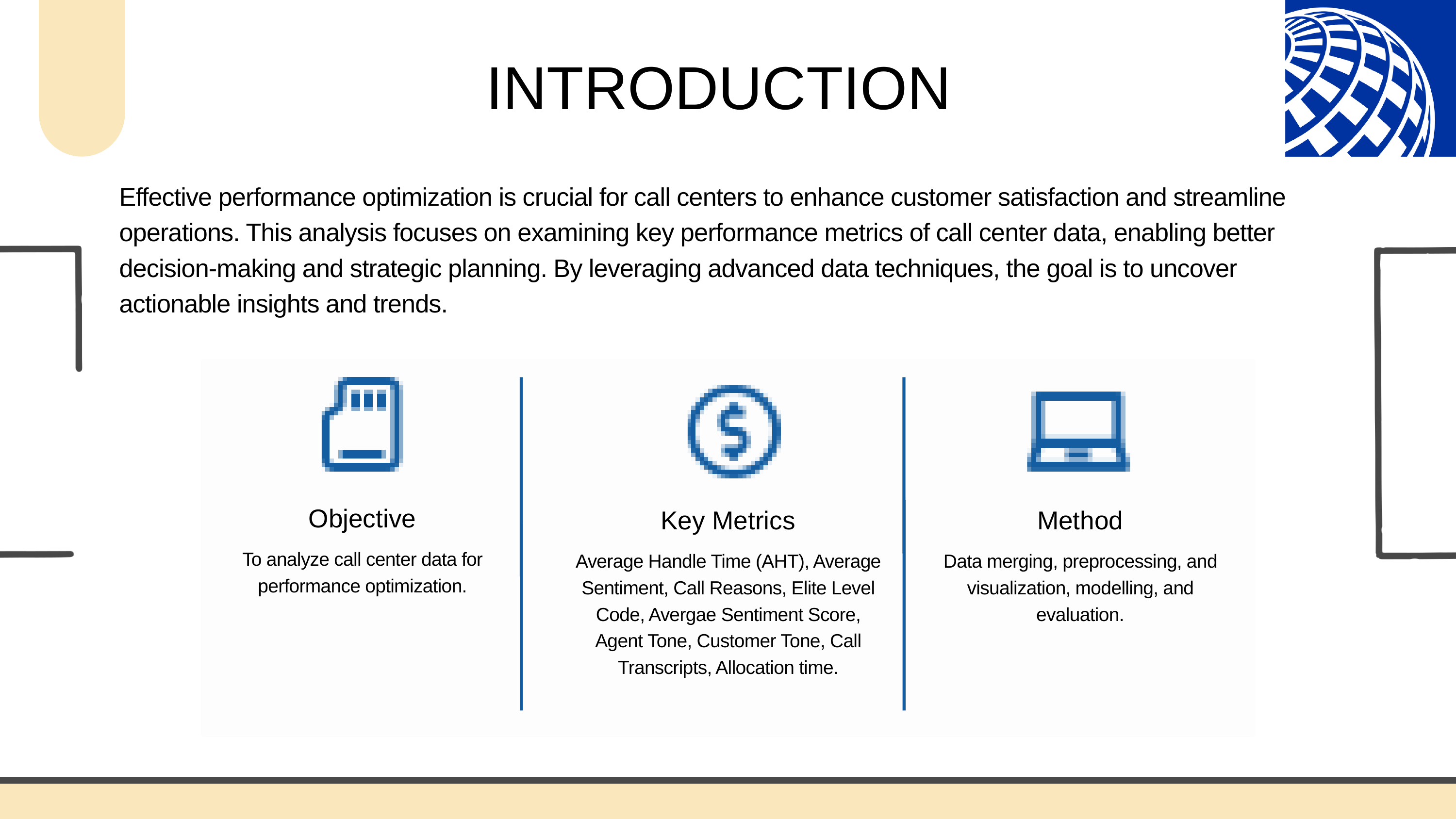

INTRODUCTION
Effective performance optimization is crucial for call centers to enhance customer satisfaction and streamline operations. This analysis focuses on examining key performance metrics of call center data, enabling better decision-making and strategic planning. By leveraging advanced data techniques, the goal is to uncover actionable insights and trends.

Objective
Key Metrics
Method
To analyze call center data for performance optimization.
Average Handle Time (AHT), Average Sentiment, Call Reasons, Elite Level Code, Avergae Sentiment Score, Agent Tone, Customer Tone, Call Transcripts, Allocation time.
Data merging, preprocessing, and visualization, modelling, and evaluation.